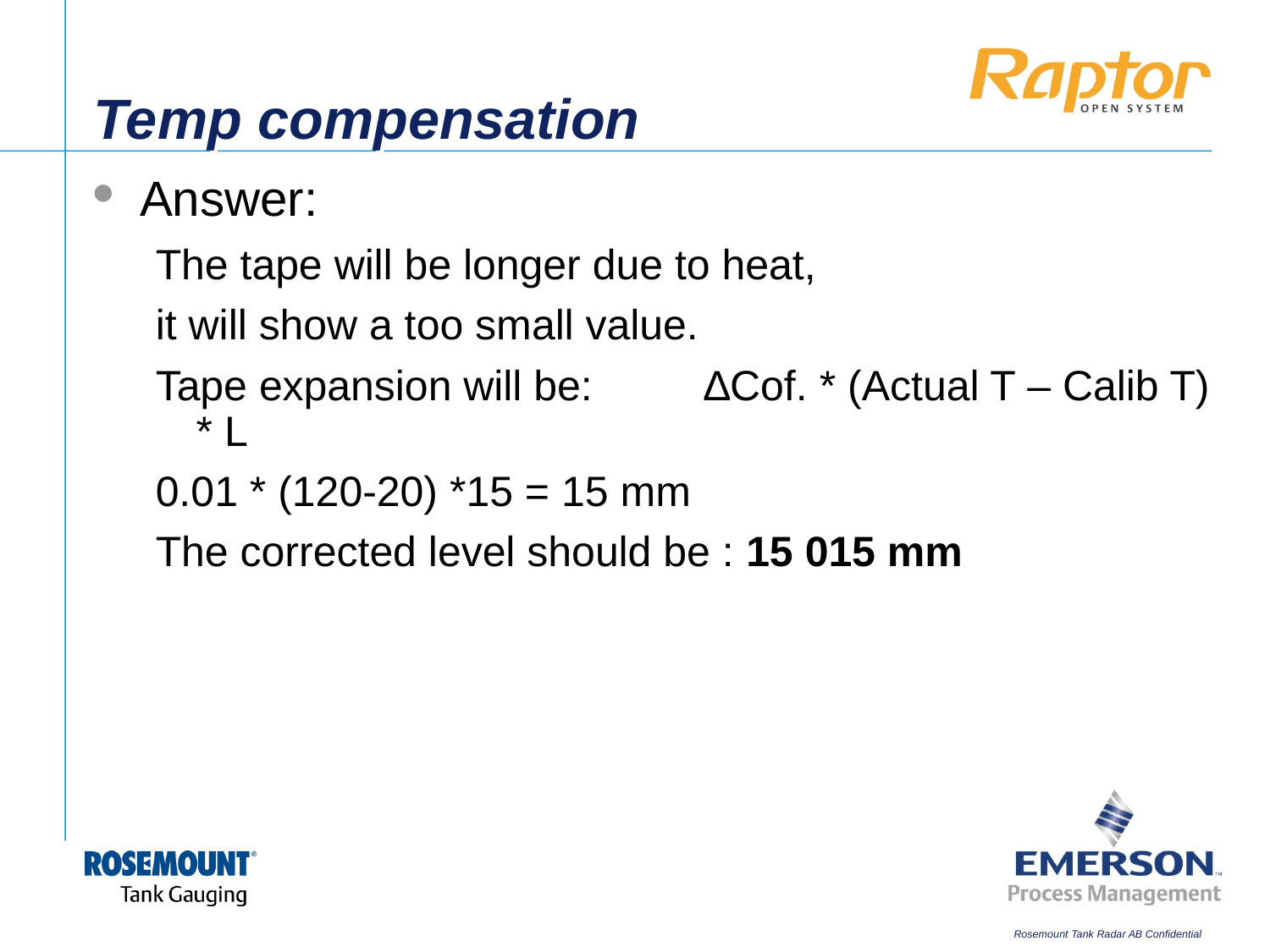

# Temp compensation
Answer:
The tape will be longer due to heat,
it will show a too small value.
Tape expansion will be:	∆Cof. * (Actual T – Calib T) * L
0.01 * (120-20) *15 = 15 mm
The corrected level should be : 15 015 mm